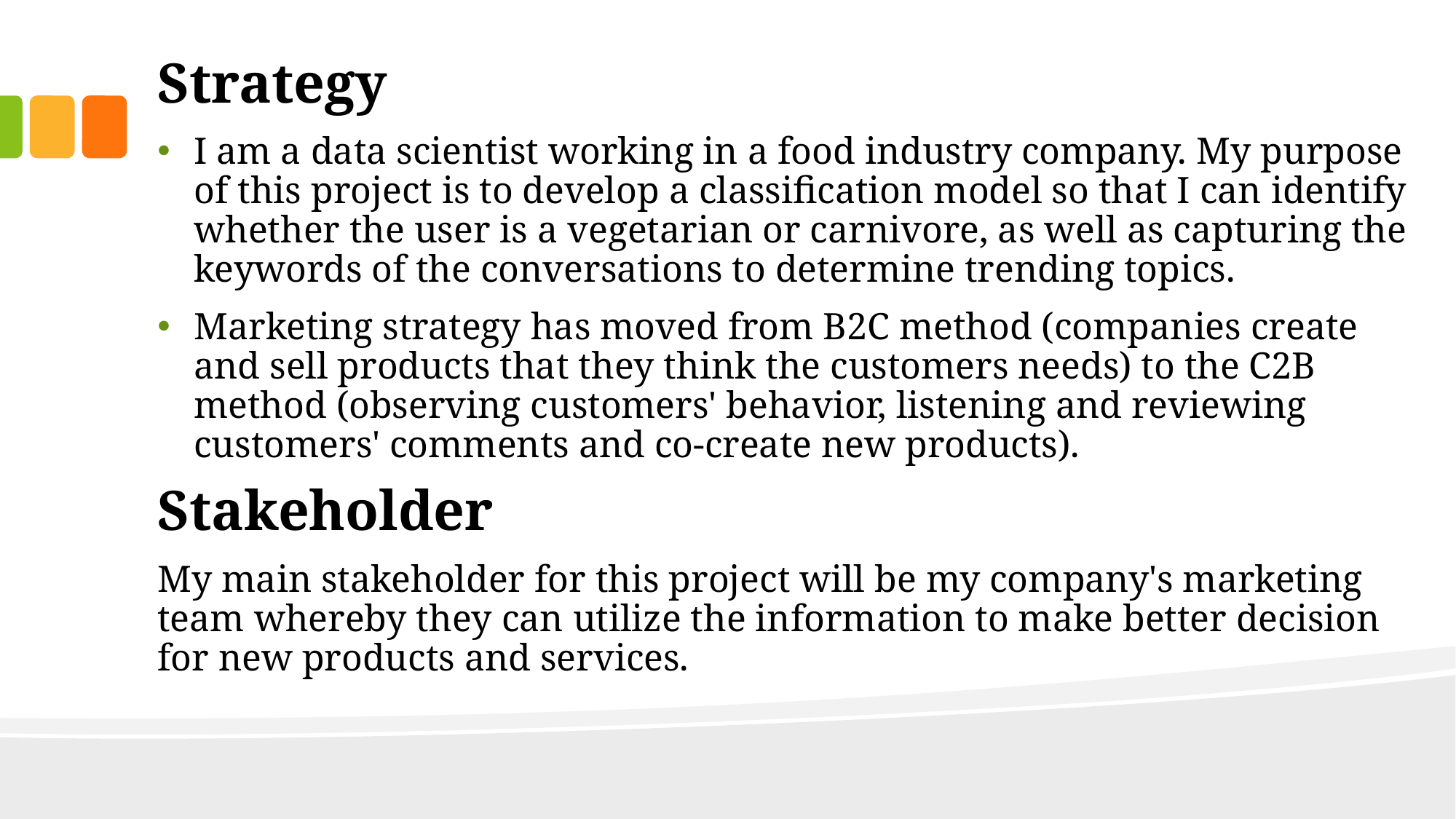

Strategy
I am a data scientist working in a food industry company. My purpose of this project is to develop a classification model so that I can identify whether the user is a vegetarian or carnivore, as well as capturing the keywords of the conversations to determine trending topics.
Marketing strategy has moved from B2C method (companies create and sell products that they think the customers needs) to the C2B method (observing customers' behavior, listening and reviewing customers' comments and co-create new products).
Stakeholder
My main stakeholder for this project will be my company's marketing team whereby they can utilize the information to make better decision for new products and services.